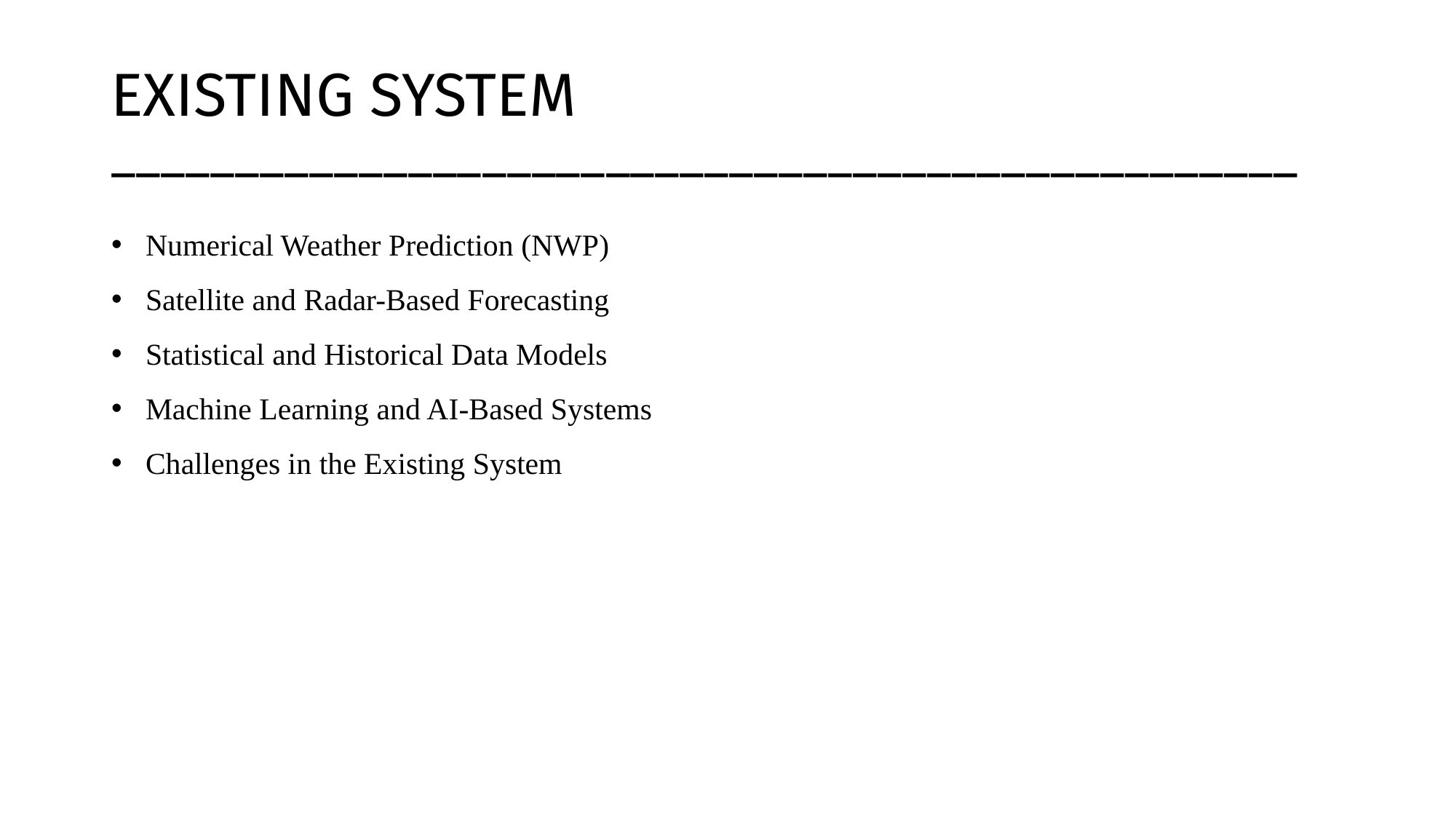

# EXISTING SYSTEM ________________________________________________
Numerical Weather Prediction (NWP)
Satellite and Radar-Based Forecasting
Statistical and Historical Data Models
Machine Learning and AI-Based Systems
Challenges in the Existing System